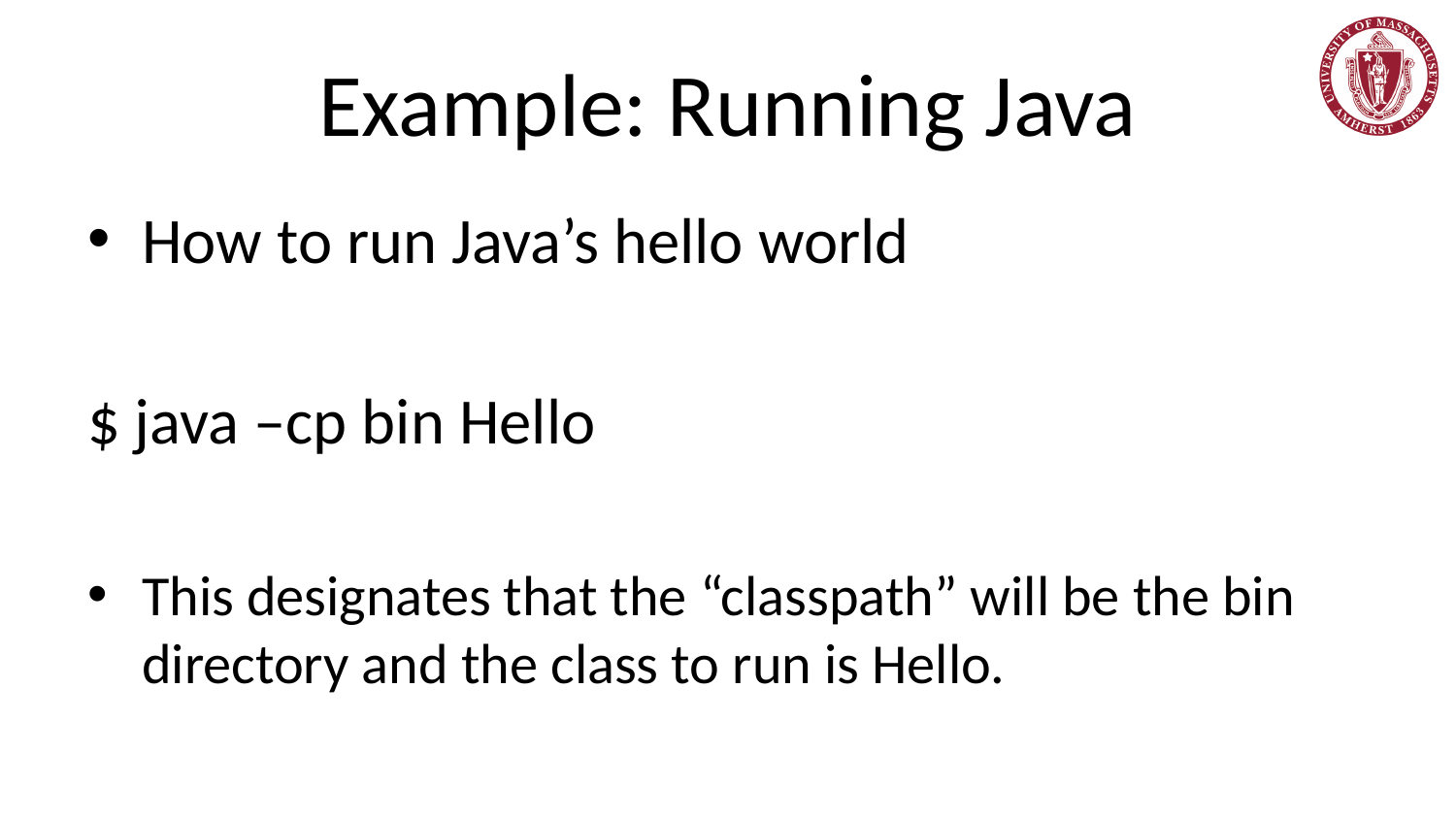

# Example: Running Java
How to run Java’s hello world

$ java –cp bin Hello

This designates that the “classpath” will be the bin directory and the class to run is Hello.